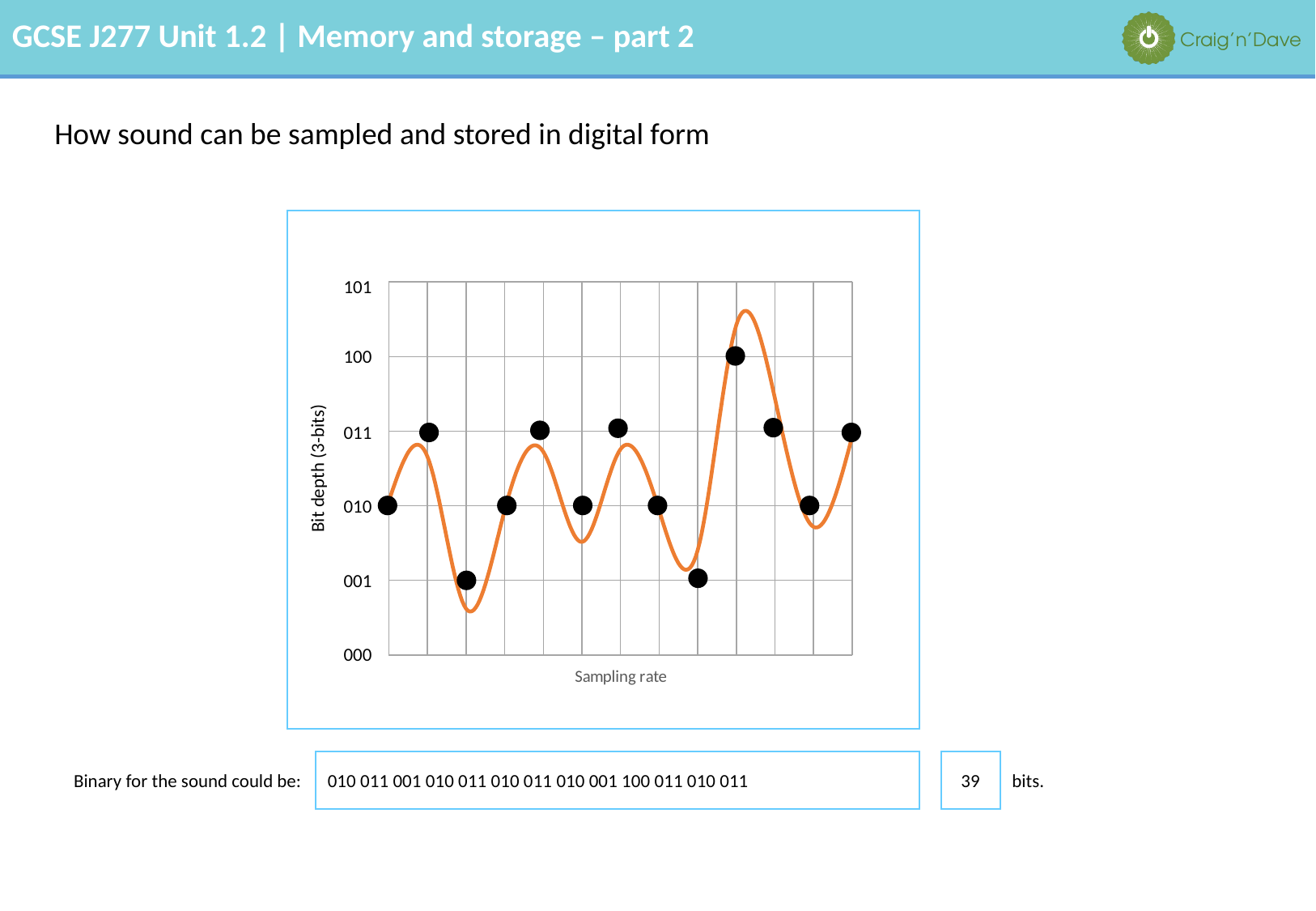

# How sound can be sampled and stored in digital form

### Chart

| Category |  |
|---|---|
| 6.0159999999999999E-4 | 2.51552 |
| 1.2032E-3 | 2.66477 |
| 1.8048000000000001E-3 | 2.15502 |
| 2.4063999999999999E-3 | 2.48527 |
| 3.0079999999999998E-3 | 2.68118 |
| 3.6096000000000001E-3 | 2.37892 |
| 4.2112E-3 | 2.68955 |
| 4.8127999999999999E-3 | 2.48527 |
| 5.4143999999999998E-3 | 2.35093 |
| 6.0159999999999996E-3 | 3.10584 |
| 6.6176000000000004E-3 | 2.8603 |
| 7.2192000000000003E-3 | 2.4293 |
| 7.8207999999999993E-3 | 2.73156 |
101
100

011

Bit depth (3-bits)
010

001

000
39
010 011 001 010 011 010 011 010 001 100 011 010 011
Binary for the sound could be:
bits.